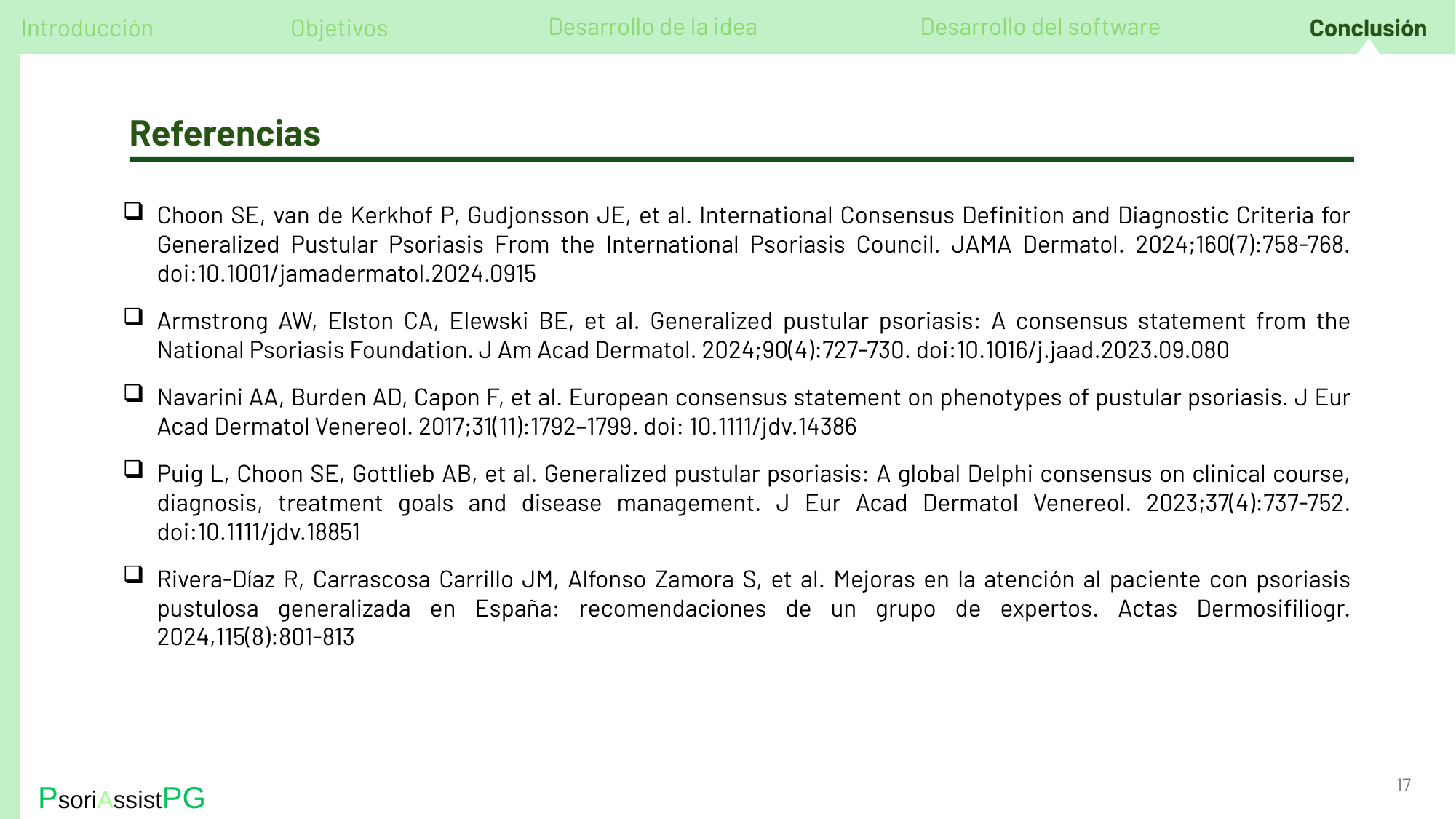

Desarrollo de la idea
Desarrollo del software
Introducción
Conclusión
Objetivos

# Referencias

Choon SE, van de Kerkhof P, Gudjonsson JE, et al. International Consensus Definition and Diagnostic Criteria for Generalized Pustular Psoriasis From the International Psoriasis Council. JAMA Dermatol. 2024;160(7):758-768. doi:10.1001/jamadermatol.2024.0915
Armstrong AW, Elston CA, Elewski BE, et al. Generalized pustular psoriasis: A consensus statement from the National Psoriasis Foundation. J Am Acad Dermatol. 2024;90(4):727-730. doi:10.1016/j.jaad.2023.09.080
Navarini AA, Burden AD, Capon F, et al. European consensus statement on phenotypes of pustular psoriasis. J Eur Acad Dermatol Venereol. 2017;31(11):1792–1799. doi: 10.1111/jdv.14386
Puig L, Choon SE, Gottlieb AB, et al. Generalized pustular psoriasis: A global Delphi consensus on clinical course, diagnosis, treatment goals and disease management. J Eur Acad Dermatol Venereol. 2023;37(4):737-752. doi:10.1111/jdv.18851
Rivera-Díaz R, Carrascosa Carrillo JM, Alfonso Zamora S, et al. Mejoras en la atención al paciente con psoriasis pustulosa generalizada en España: recomendaciones de un grupo de expertos. Actas Dermosifiliogr. 2024,115(8):801-813
17
PsoriAssistPG